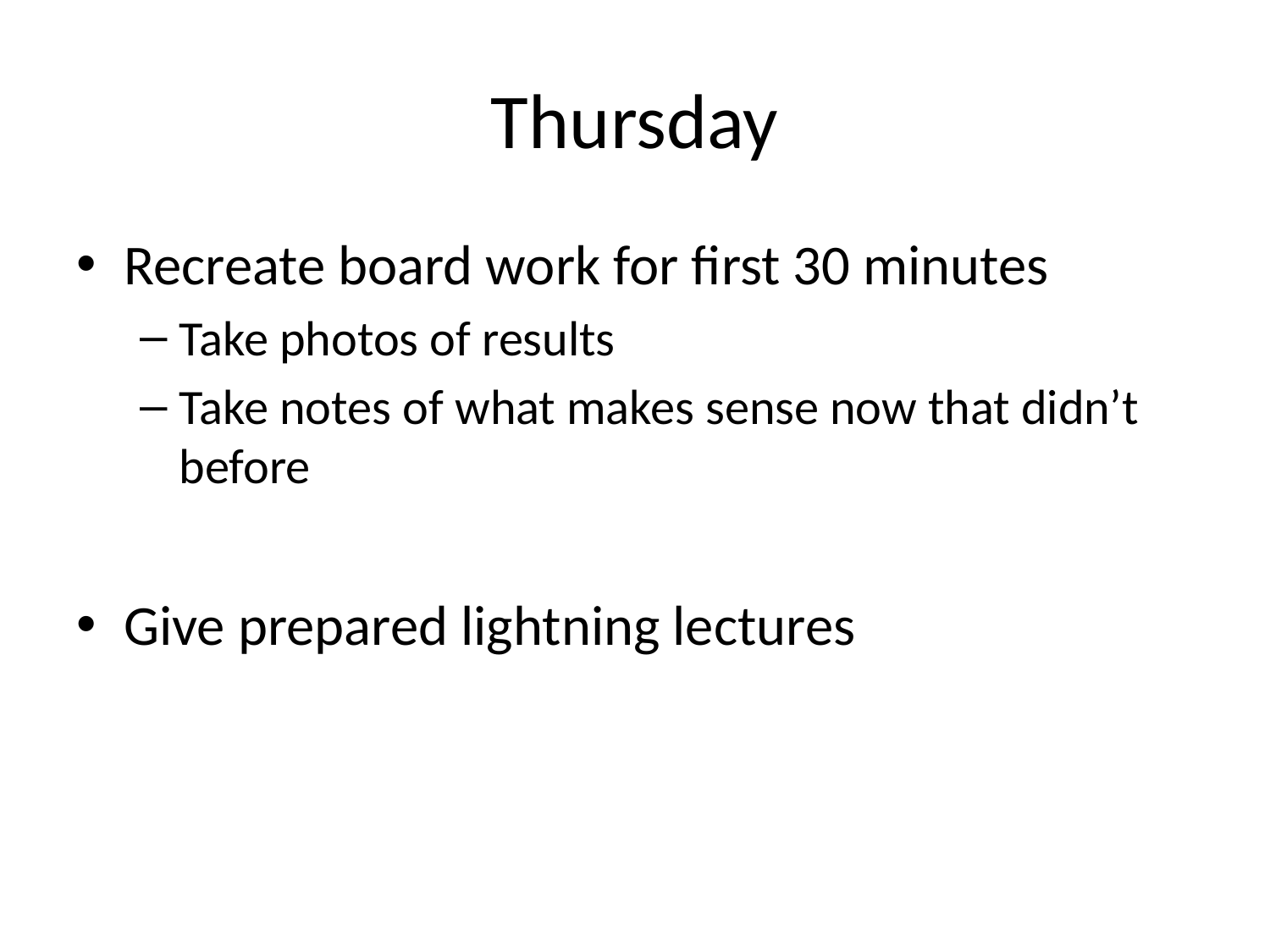

# Thursday
Recreate board work for first 30 minutes
Take photos of results
Take notes of what makes sense now that didn’t before

Give prepared lightning lectures